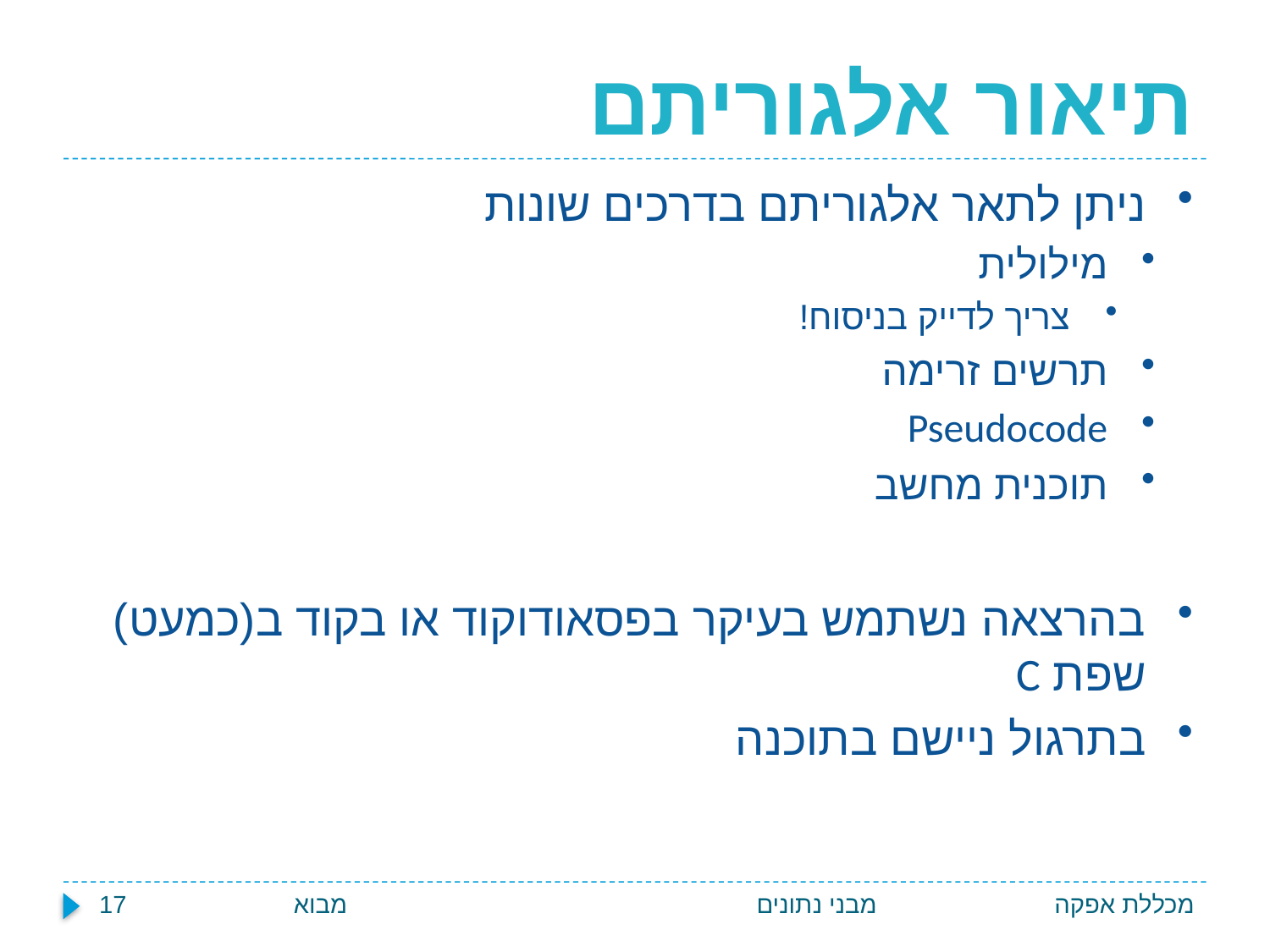

# תיאור אלגוריתם
ניתן לתאר אלגוריתם בדרכים שונות
מילולית
צריך לדייק בניסוח!
תרשים זרימה
Pseudocode
תוכנית מחשב

בהרצאה נשתמש בעיקר בפסאודוקוד או בקוד ב(כמעט) שפת C
בתרגול ניישם בתוכנה

מבוא                        17
מבני נתונים
מכללת אפקה